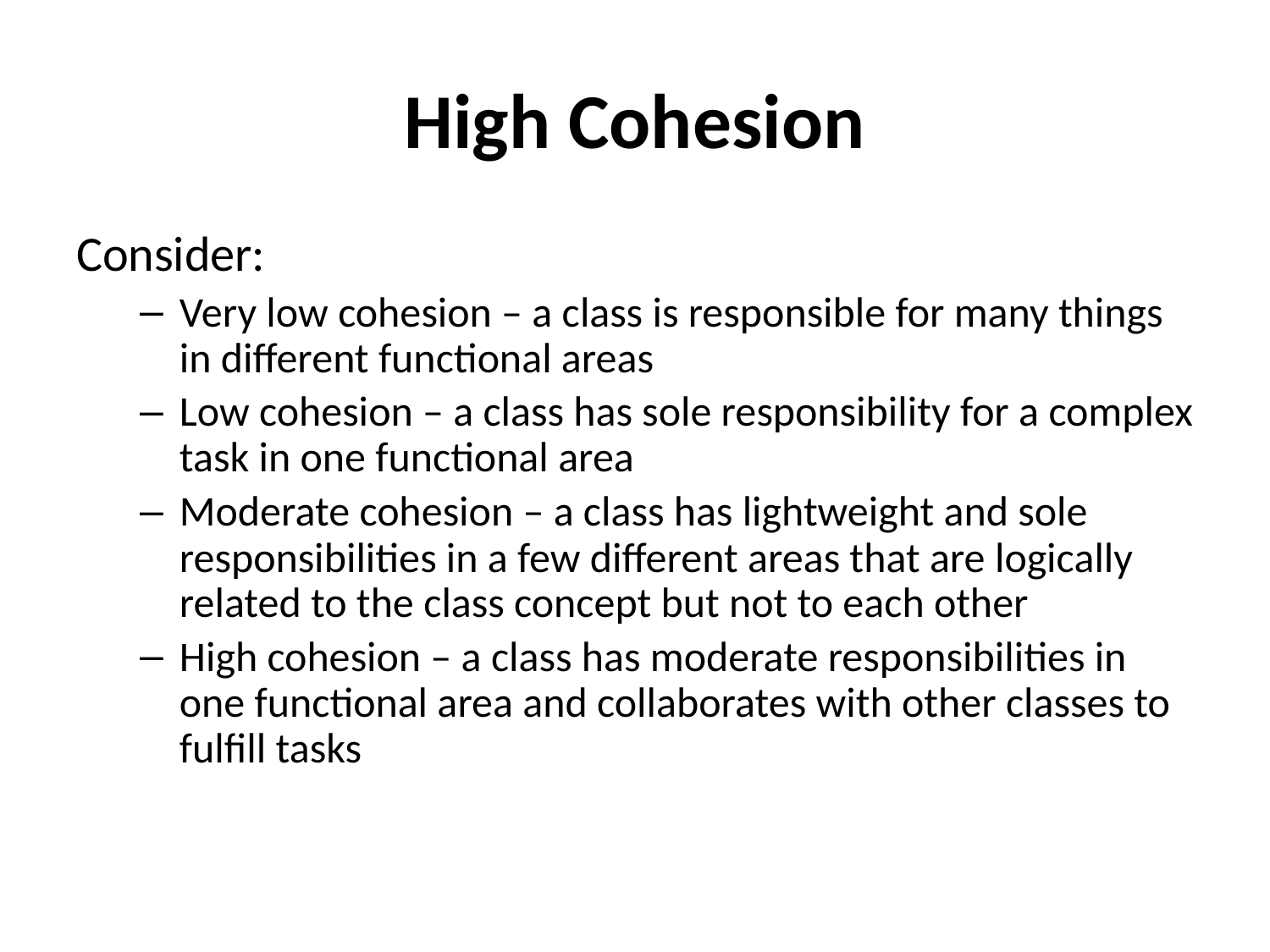

# High Cohesion
Consider:
Very low cohesion – a class is responsible for many things in different functional areas
Low cohesion – a class has sole responsibility for a complex task in one functional area
Moderate cohesion – a class has lightweight and sole responsibilities in a few different areas that are logically related to the class concept but not to each other
High cohesion – a class has moderate responsibilities in one functional area and collaborates with other classes to fulfill tasks